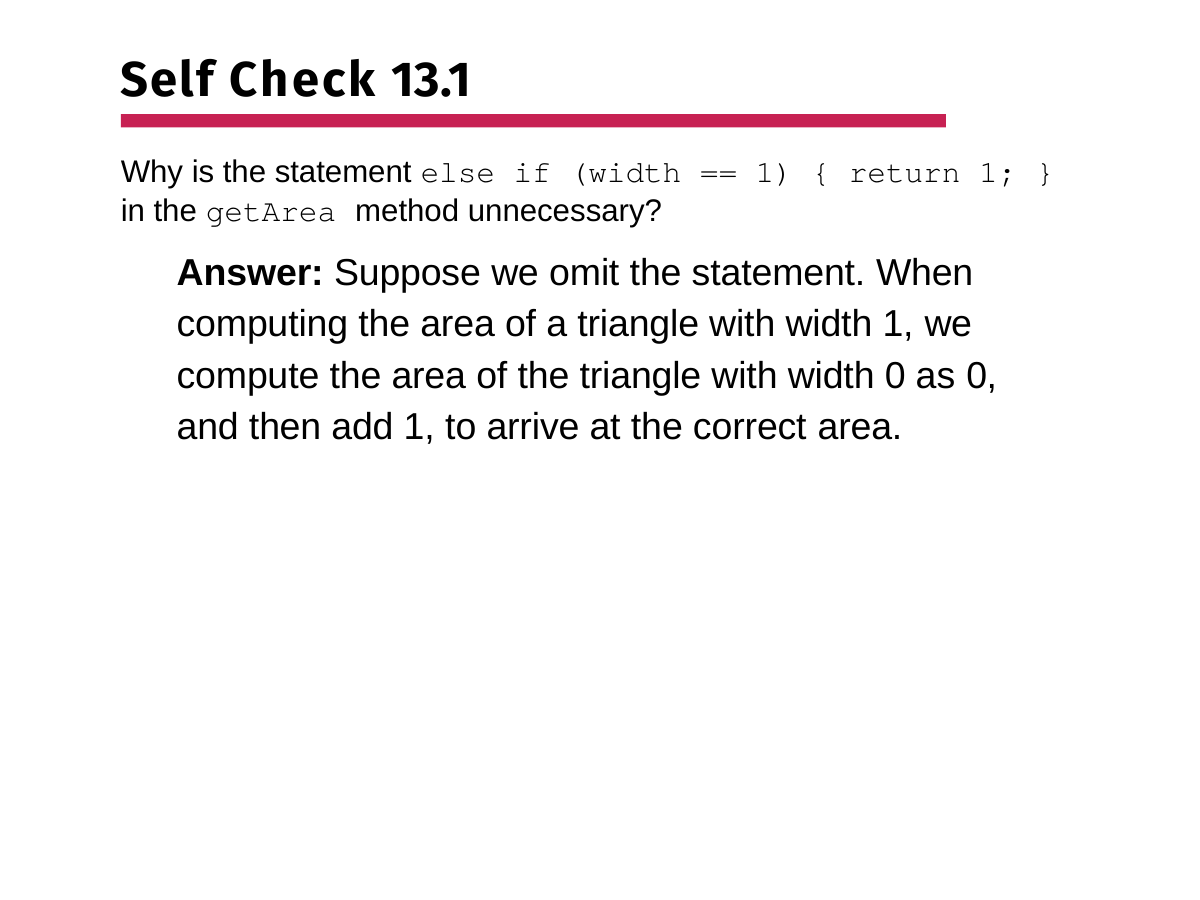

# Self Check 13.1

Why is the statement else if (width == 1) { return 1; }
in the getArea method unnecessary?
Answer: Suppose we omit the statement. When  computing the area of a triangle with width 1, we  compute the area of the triangle with width 0 as 0,  and then add 1, to arrive at the correct area.